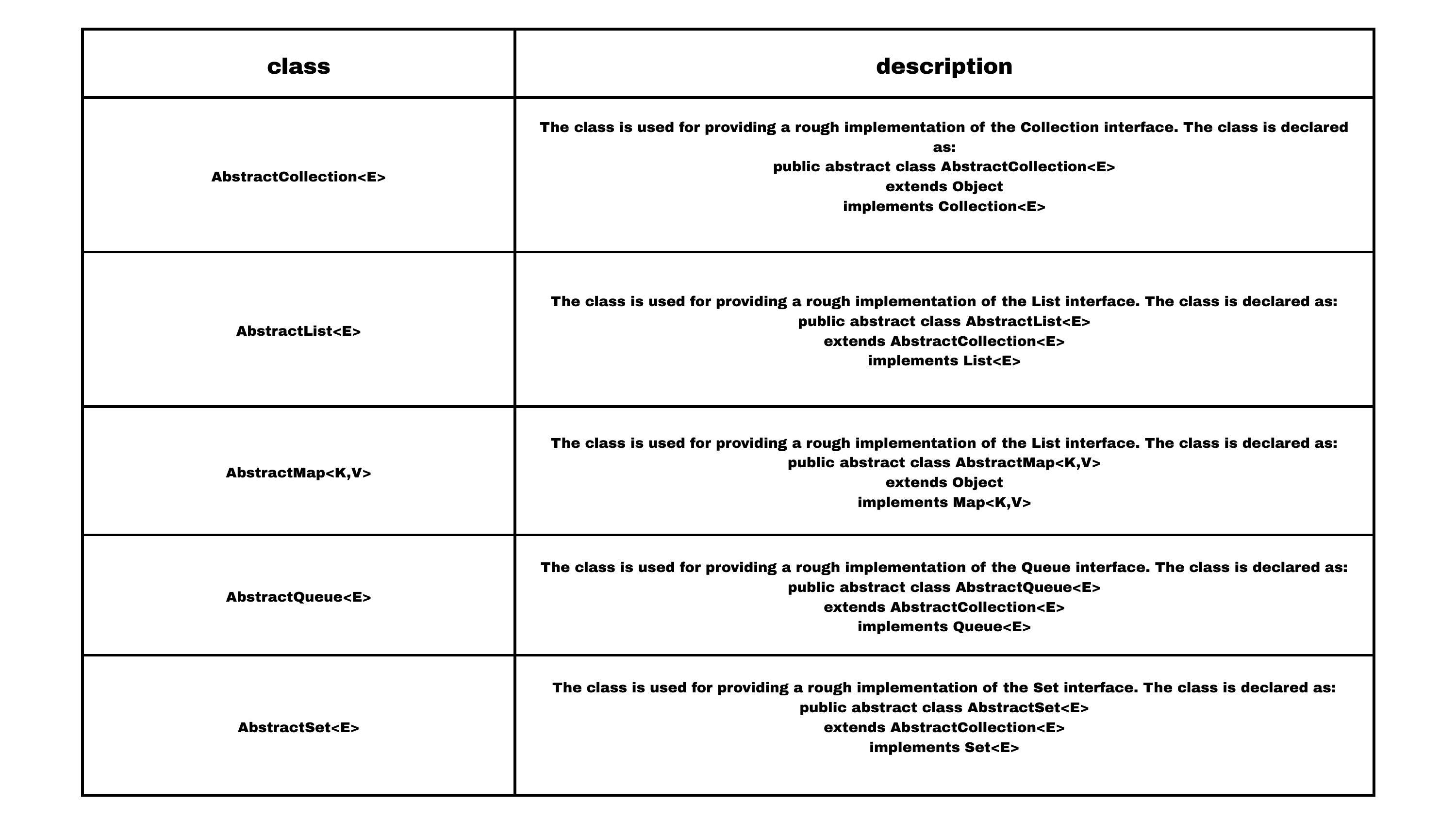

| class | description |
| --- | --- |
| AbstractCollection<E> | The class is used for providing a rough implementation of the Collection interface. The class is declared as: public abstract class AbstractCollection<E> extends Object implements Collection<E> |
| AbstractList<E> | The class is used for providing a rough implementation of the List interface. The class is declared as: public abstract class AbstractList<E> extends AbstractCollection<E> implements List<E> |
| AbstractMap<K,V> | The class is used for providing a rough implementation of the List interface. The class is declared as: public abstract class AbstractMap<K,V> extends Object implements Map<K,V> |
| AbstractQueue<E> | The class is used for providing a rough implementation of the Queue interface. The class is declared as: public abstract class AbstractQueue<E> extends AbstractCollection<E> implements Queue<E> |
| AbstractSet<E> | The class is used for providing a rough implementation of the Set interface. The class is declared as: public abstract class AbstractSet<E> extends AbstractCollection<E> implements Set<E> |